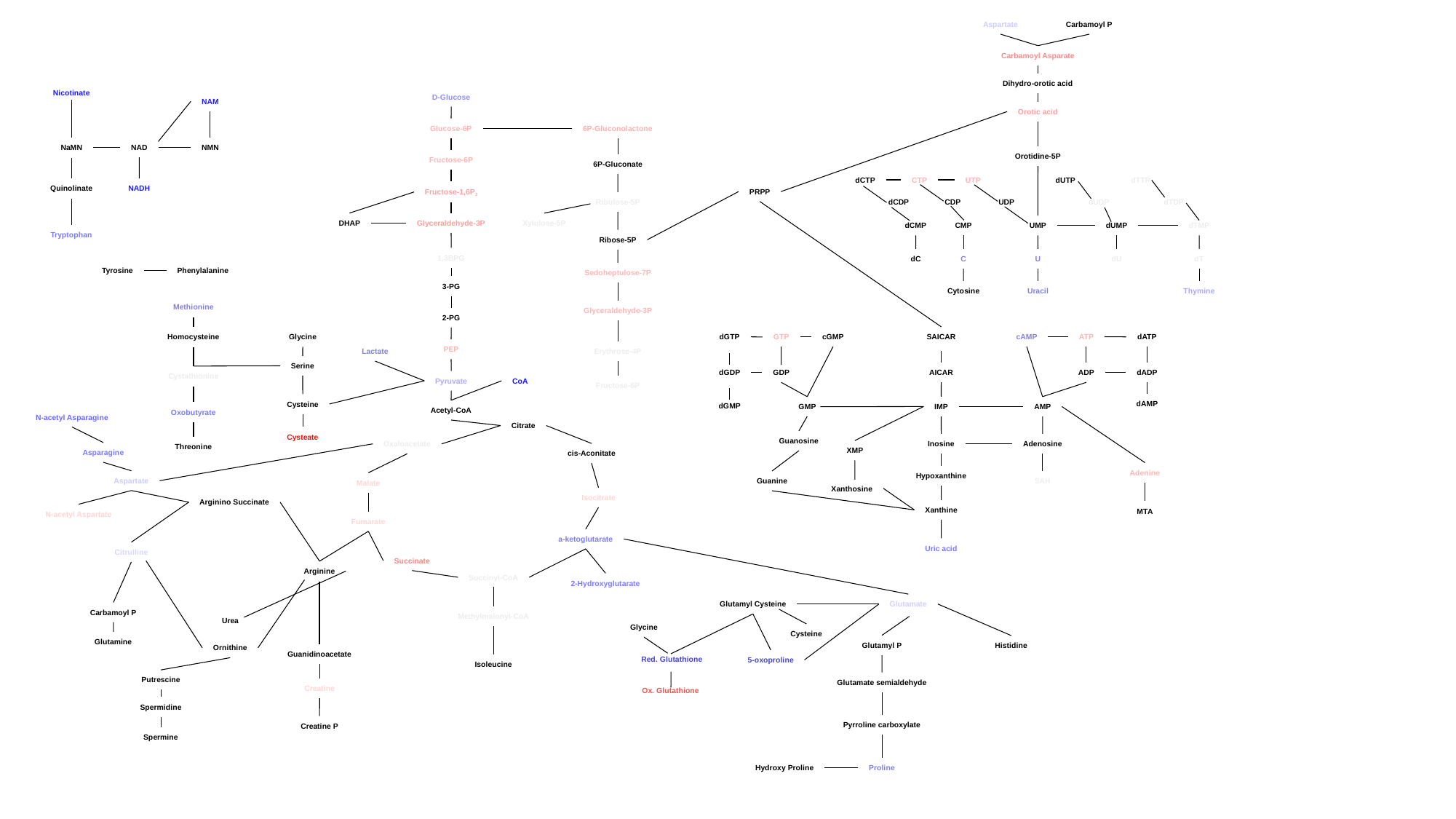

Aspartate
Carbamoyl P
Carbamoyl Asparate
Dihydro-orotic acid
Nicotinate
D-Glucose
NAM
Orotic acid
Glucose-6P
6P-Gluconolactone
NaMN
NAD
NMN
Orotidine-5P
Fructose-6P
6P-Gluconate
dCTP
CTP
UTP
dUTP
dTTP
Quinolinate
NADH
Fructose-1,6P2
PRPP
dCDP
CDP
UDP
dUDP
dTDP
Ribulose-5P
DHAP
Glyceraldehyde-3P
Xylulose-5P
dCMP
CMP
UMP
dUMP
dTMP
Tryptophan
Ribose-5P
1,3BPG
dC
C
U
dU
dT
Tyrosine
Phenylalanine
Sedoheptulose-7P
3-PG
Cytosine
Uracil
Thymine
Methionine
Glyceraldehyde-3P
2-PG
dGTP
GTP
cGMP
SAICAR
cAMP
ATP
dATP
Homocysteine
Glycine
PEP
Lactate
Erythrose-4P
Serine
dGDP
GDP
AICAR
ADP
dADP
Cystathionine
Pyruvate
CoA
Fructose-6P
dAMP
Cysteine
dGMP
GMP
IMP
AMP
Acetyl-CoA
Oxobutyrate
N-acetyl Asparagine
Citrate
Cysteate
Guanosine
Inosine
Adenosine
Oxaloacetate
Threonine
XMP
Asparagine
cis-Aconitate
Adenine
Hypoxanthine
Aspartate
SAH
Guanine
Malate
Xanthosine
Isocitrate
Arginino Succinate
Xanthine
MTA
N-acetyl Aspartate
Fumarate
a-ketoglutarate
Uric acid
Citrulline
Succinate
Arginine
Succinyl-CoA
2-Hydroxyglutarate
Glutamyl Cysteine
Glutamate
Carbamoyl P
Methylmalonyl-CoA
Urea
Glycine
Cysteine
Glutamine
Glutamyl P
Histidine
Ornithine
Guanidinoacetate
Red. Glutathione
5-oxoproline
Isoleucine
Putrescine
Glutamate semialdehyde
Creatine
Ox. Glutathione
Spermidine
Pyrroline carboxylate
Creatine P
Spermine
Hydroxy Proline
Proline